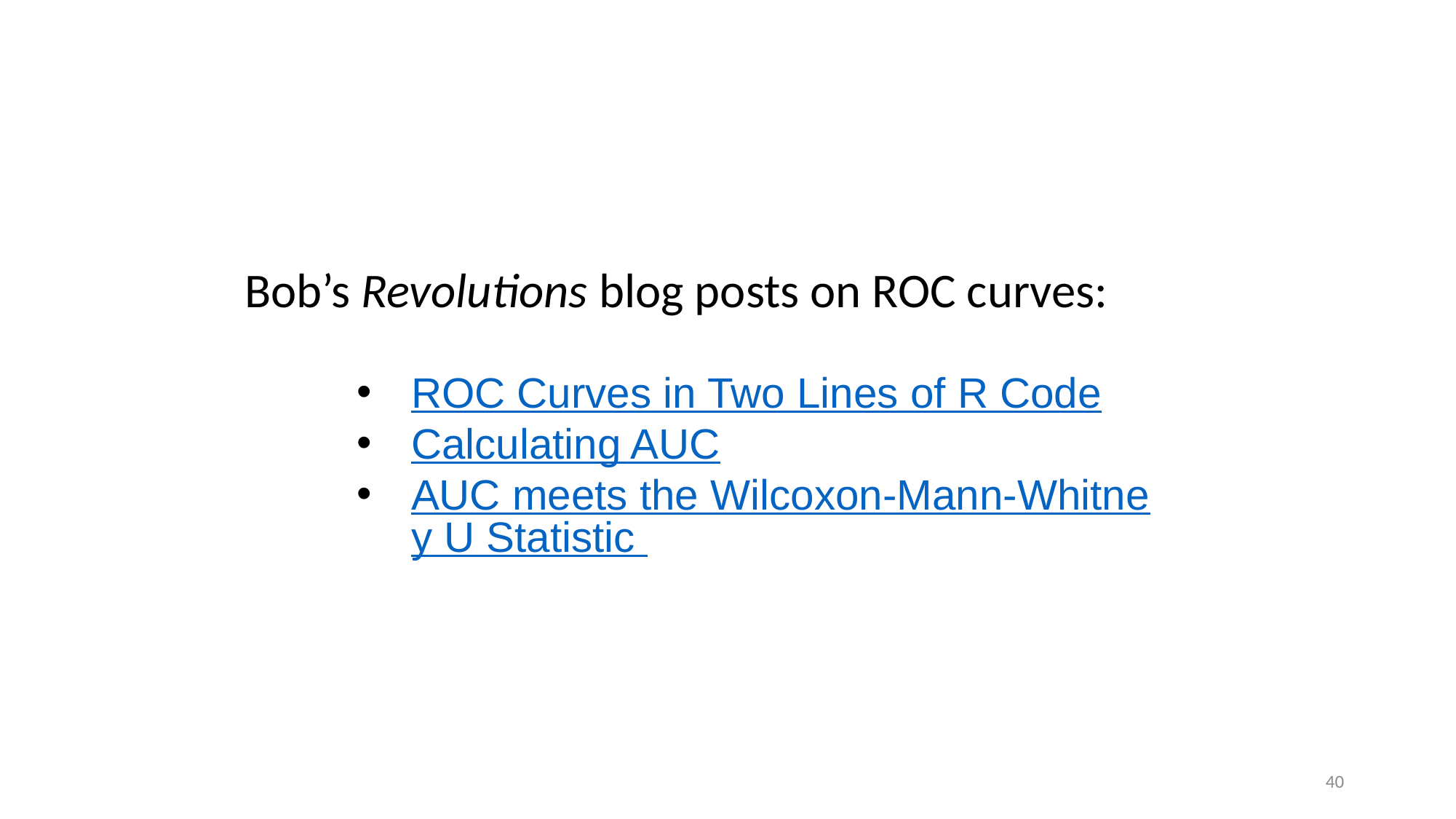

Bob’s Revolutions blog posts on ROC curves:
ROC Curves in Two Lines of R Code
Calculating AUC
AUC meets the Wilcoxon-Mann-Whitney U Statistic
40